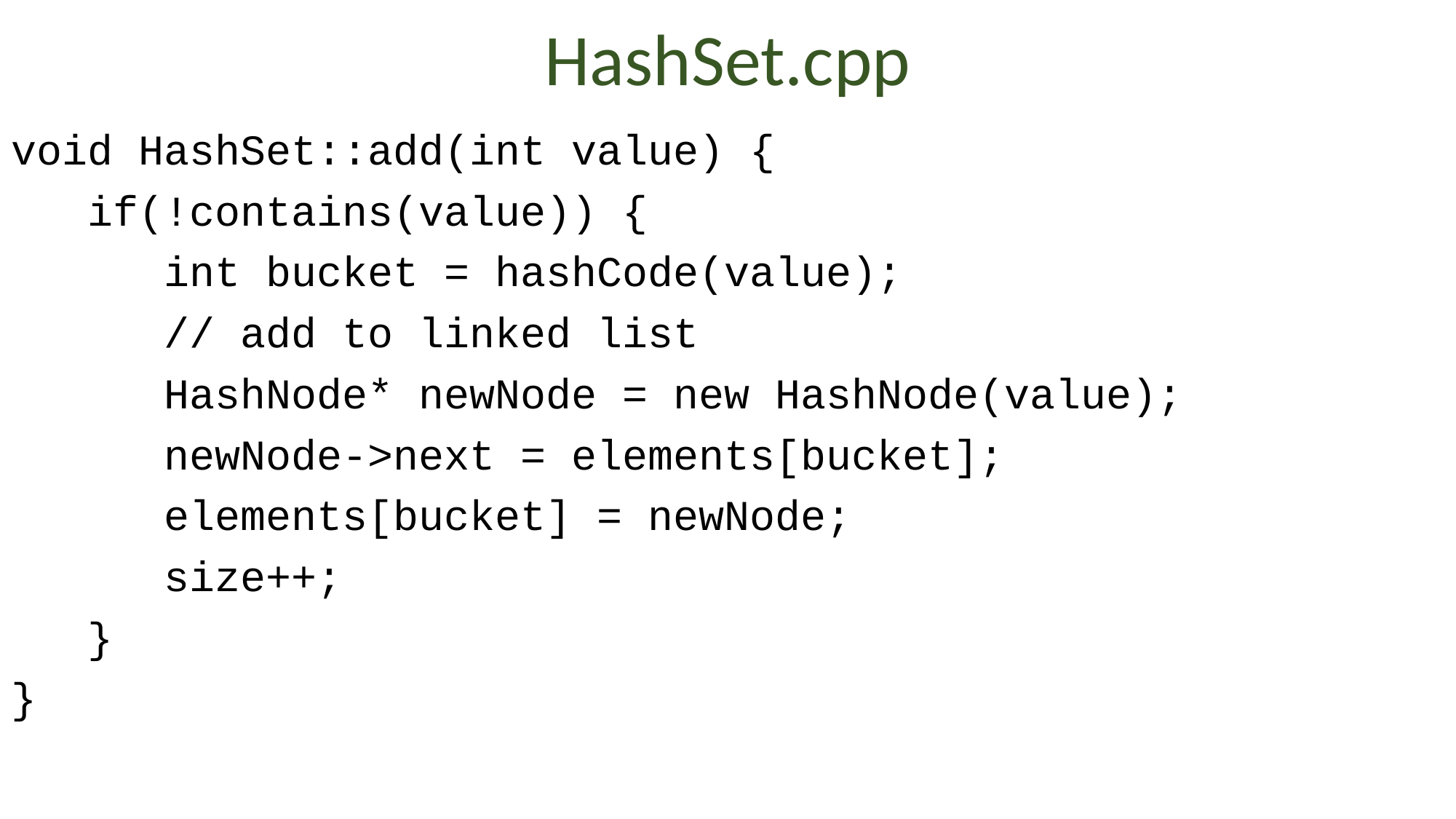

# HashSet.cpp
void HashSet::add(int value) {
   if(!contains(value)) {
      int bucket = hashCode(value);
      // add to linked list
      HashNode* newNode = new HashNode(value);
      newNode->next = elements[bucket];
      elements[bucket] = newNode;
      size++;
   }
}